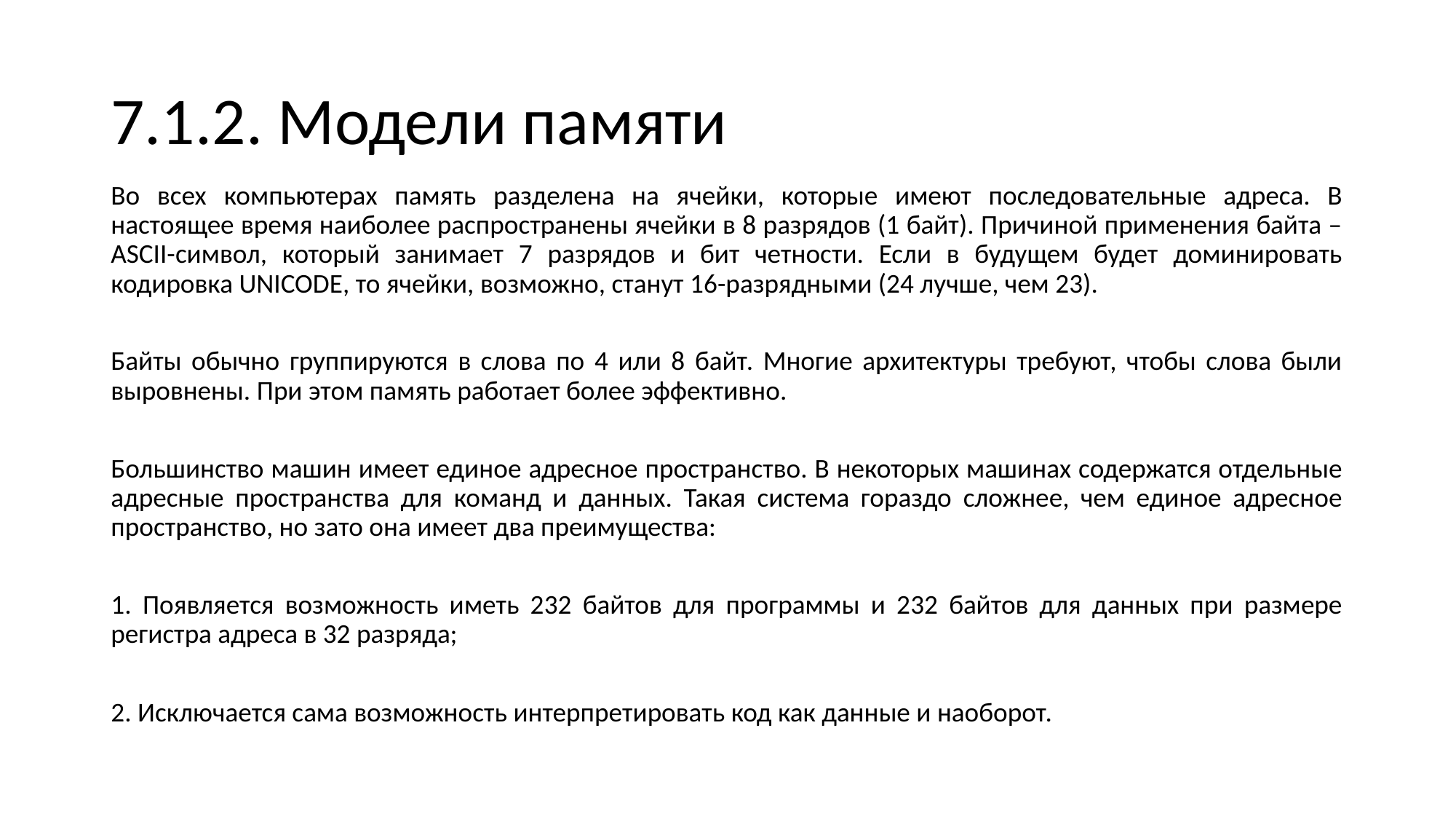

# 7.1.2. Модели памяти
Во всех компьютерах память разделена на ячейки, которые имеют последовательные адреса. В настоящее время наиболее распространены ячейки в 8 разрядов (1 байт). Причиной применения байта – ASCII-символ, который занимает 7 разрядов и бит четности. Если в будущем будет доминировать кодировка UNICODE, то ячейки, возможно, станут 16-разрядными (24 лучше, чем 23).

Байты обычно группируются в слова по 4 или 8 байт. Многие архитектуры требуют, чтобы слова были выровнены. При этом память работает более эффективно.

Большинство машин имеет единое адресное пространство. В некоторых машинах содержатся отдельные адресные пространства для команд и данных. Такая система гораздо сложнее, чем единое адресное пространство, но зато она имеет два преимущества:

1. Появляется возможность иметь 232 байтов для программы и 232 байтов для данных при размере регистра адреса в 32 разряда;

2. Исключается сама возможность интерпретировать код как данные и наоборот.